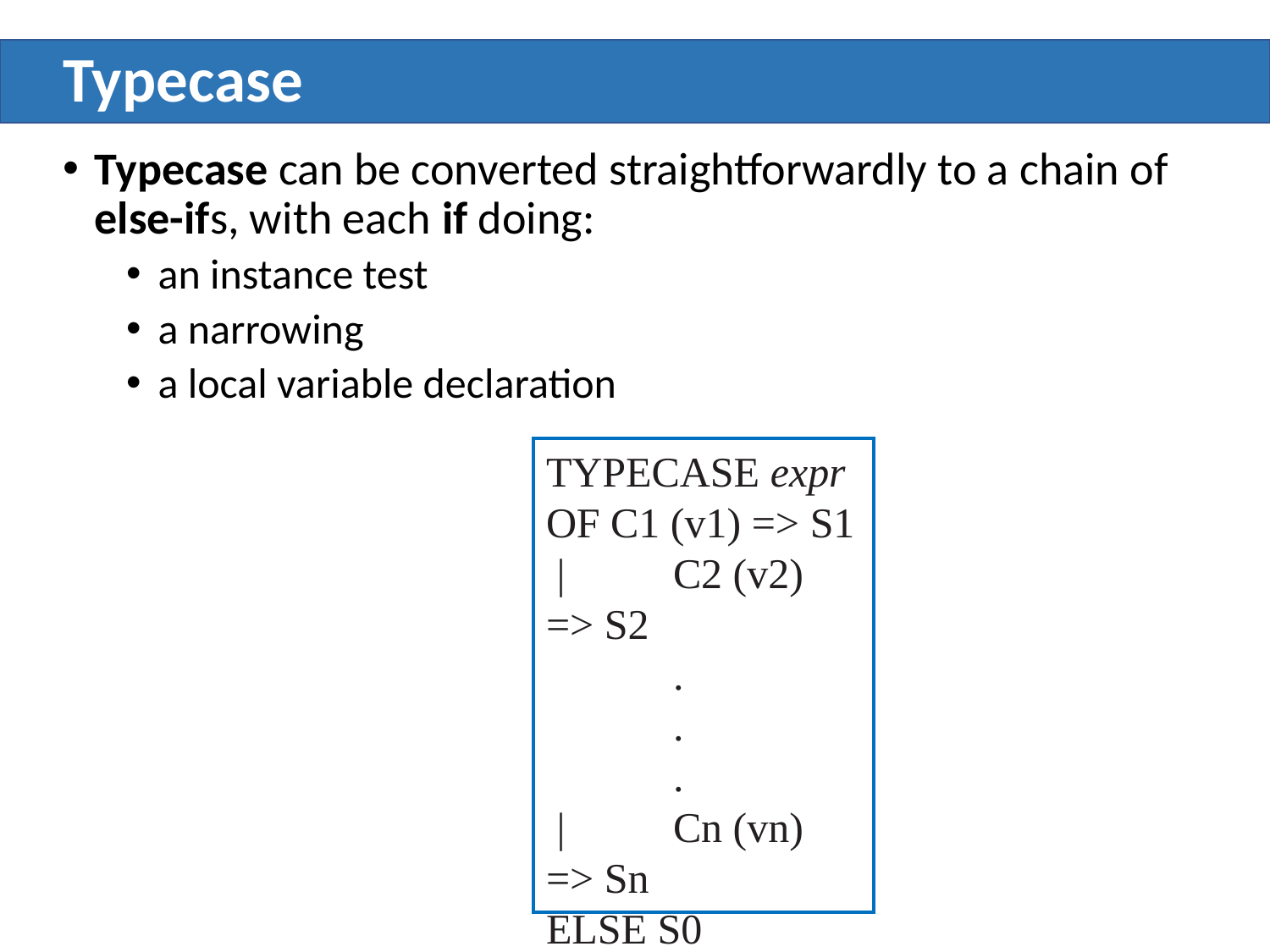

# Typecase
Typecase can be converted straightforwardly to a chain of else-ifs, with each if doing:
an instance test
a narrowing
a local variable declaration

TYPECASE expr
OF C1 (v1) => S1
 |	C2 (v2) => S2
 	.
	.
	.
 |	Cn (vn) => Sn
ELSE S0
END